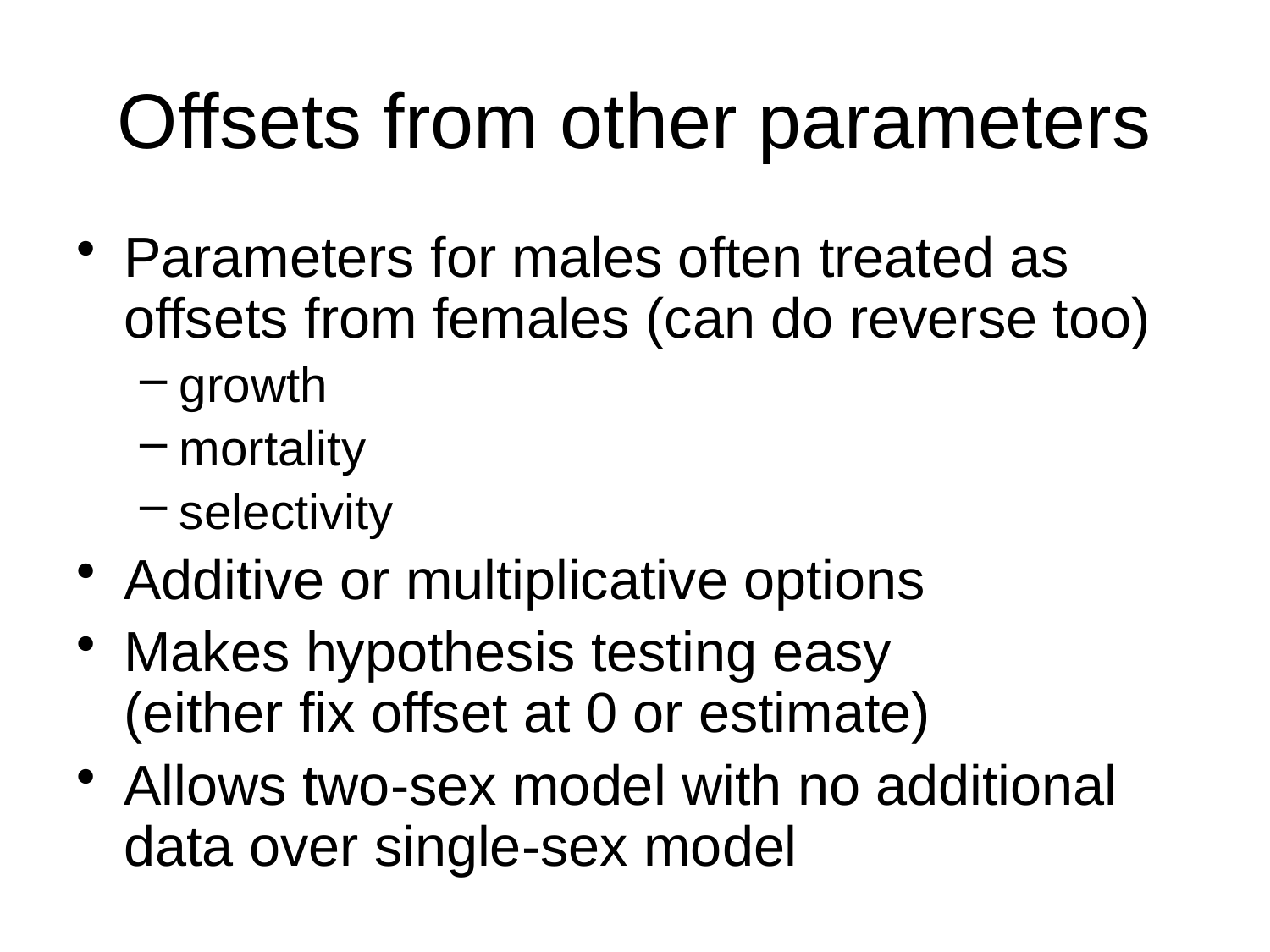

# Offsets from other parameters
Parameters for males often treated as offsets from females (can do reverse too)
growth
mortality
selectivity
Additive or multiplicative options
Makes hypothesis testing easy
(either fix offset at 0 or estimate)
Allows two-sex model with no additional data over single-sex model